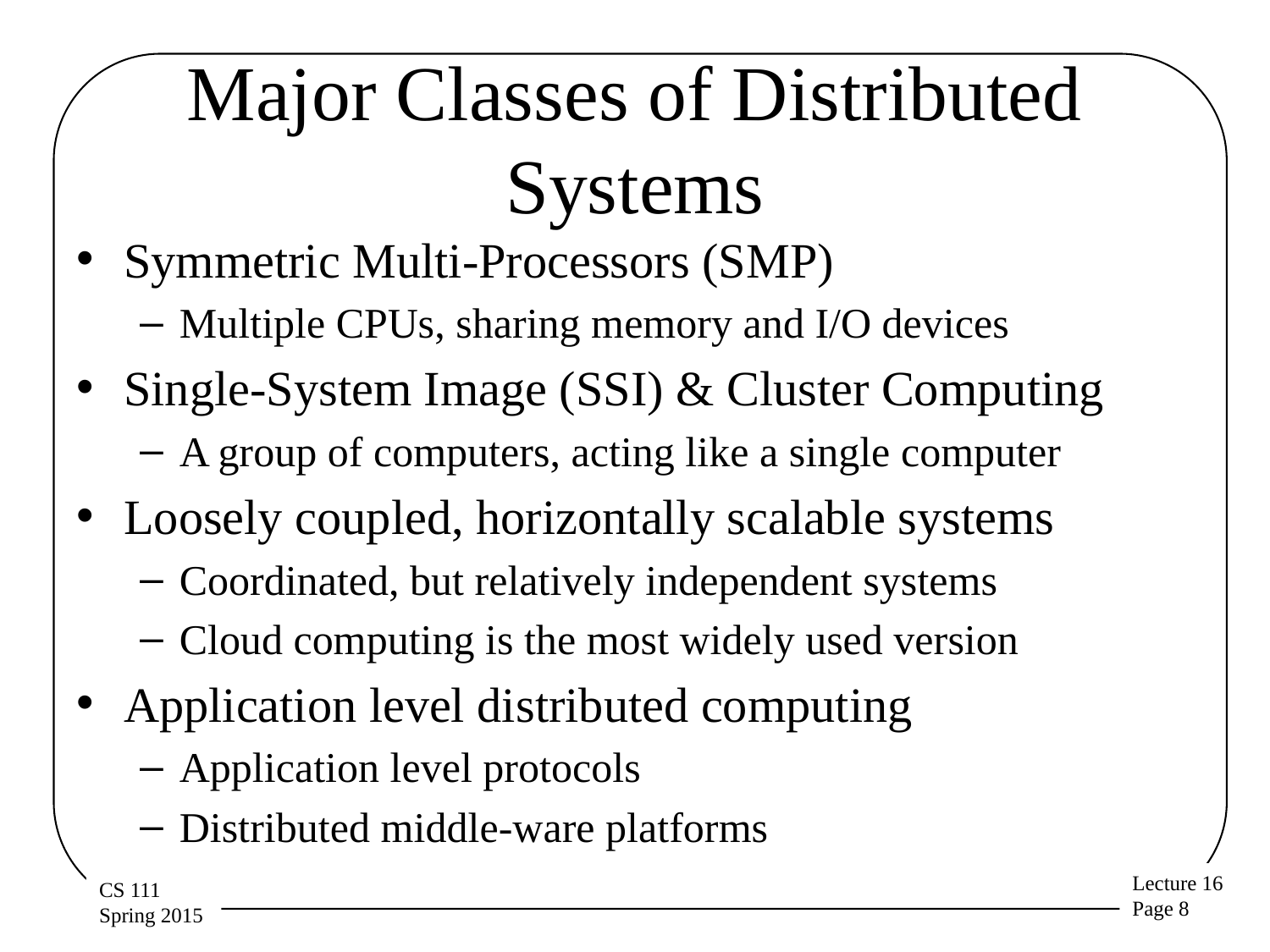

# Major Classes of Distributed Systems
Symmetric Multi-Processors (SMP)
Multiple CPUs, sharing memory and I/O devices
Single-System Image (SSI) & Cluster Computing
A group of computers, acting like a single computer
Loosely coupled, horizontally scalable systems
Coordinated, but relatively independent systems
Cloud computing is the most widely used version
Application level distributed computing
Application level protocols
Distributed middle-ware platforms